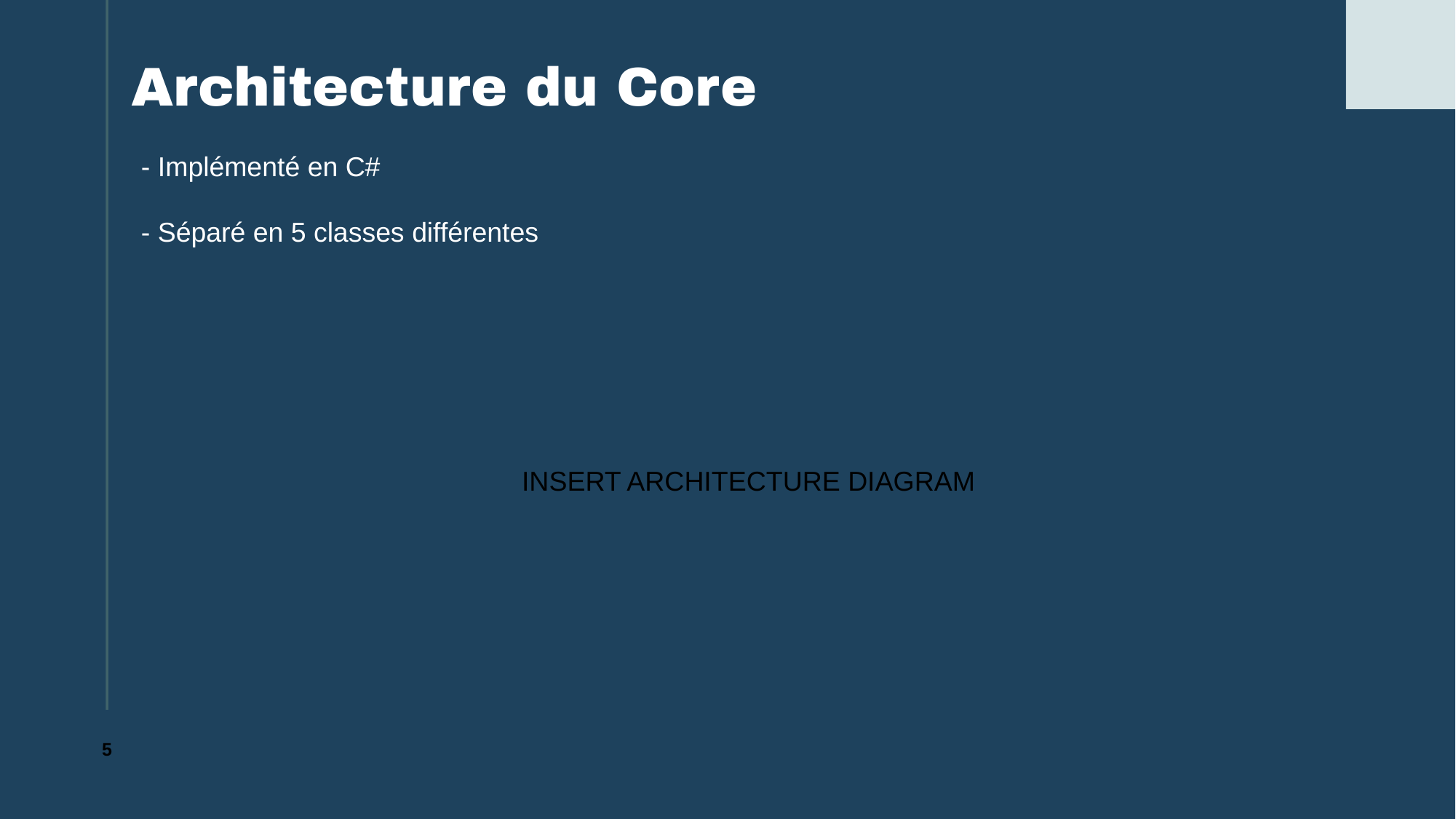

# Architecture du Core
- Implémenté en C#

- Séparé en 5 classes différentes
INSERT ARCHITECTURE DIAGRAM
5